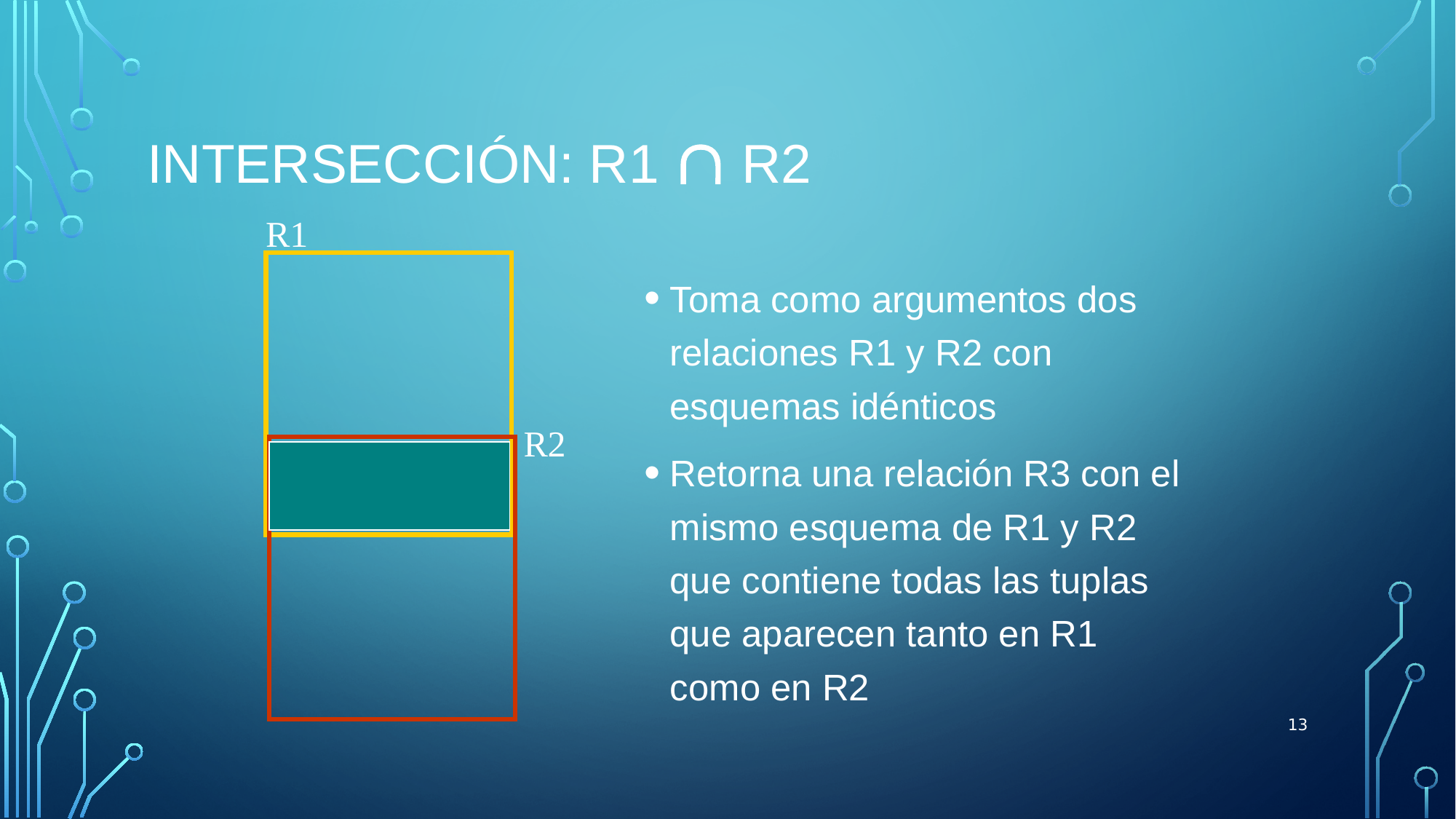

# Intersección: R1 ∩ R2
R1

Toma como argumentos dos relaciones R1 y R2 con esquemas idénticos
Retorna una relación R3 con el mismo esquema de R1 y R2 que contiene todas las tuplas que aparecen tanto en R1 como en R2

R2

13